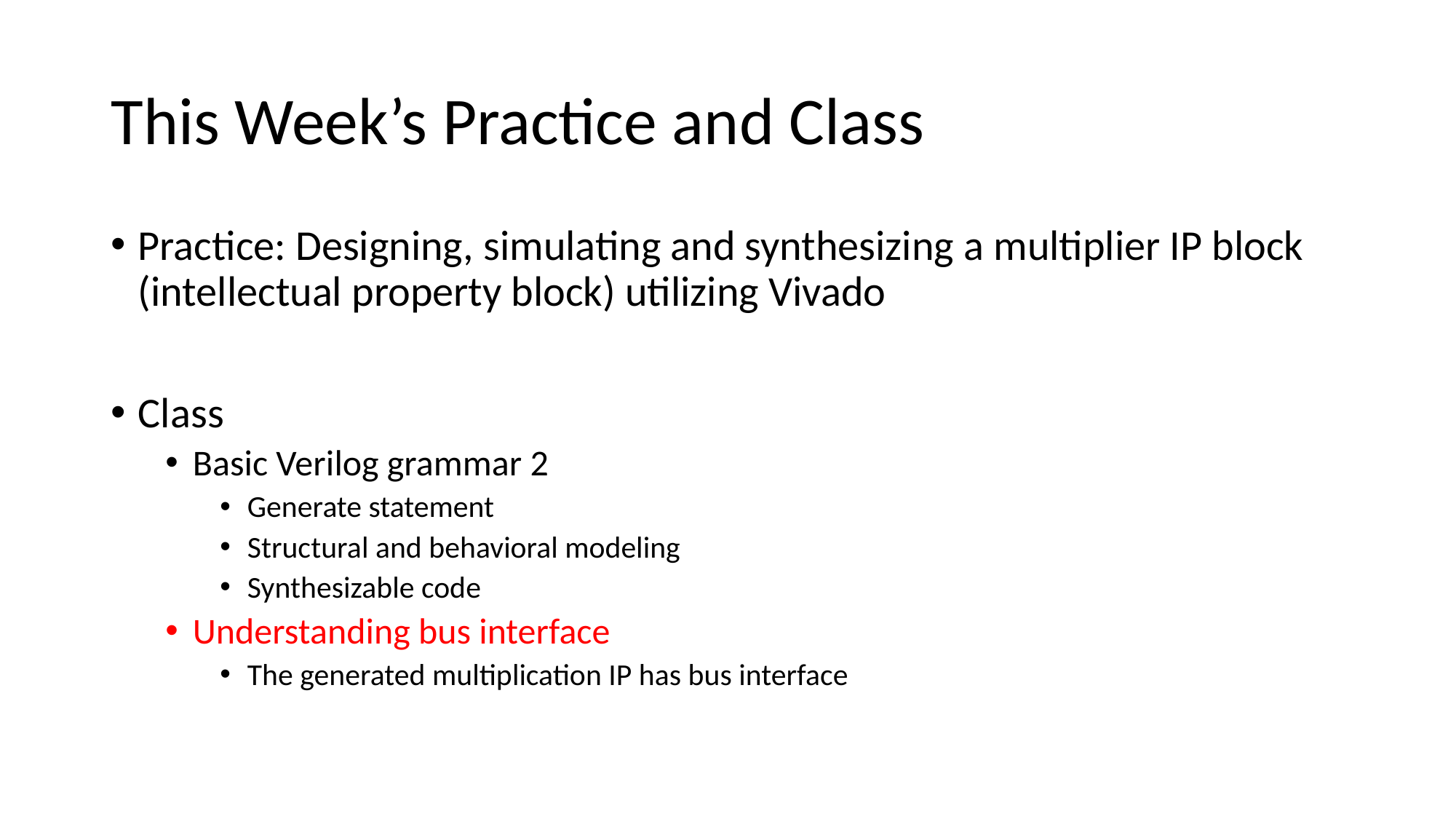

# This Week’s Practice and Class
Practice: Designing, simulating and synthesizing a multiplier IP block (intellectual property block) utilizing Vivado

Class
Basic Verilog grammar 2
Generate statement
Structural and behavioral modeling
Synthesizable code
Understanding bus interface
The generated multiplication IP has bus interface